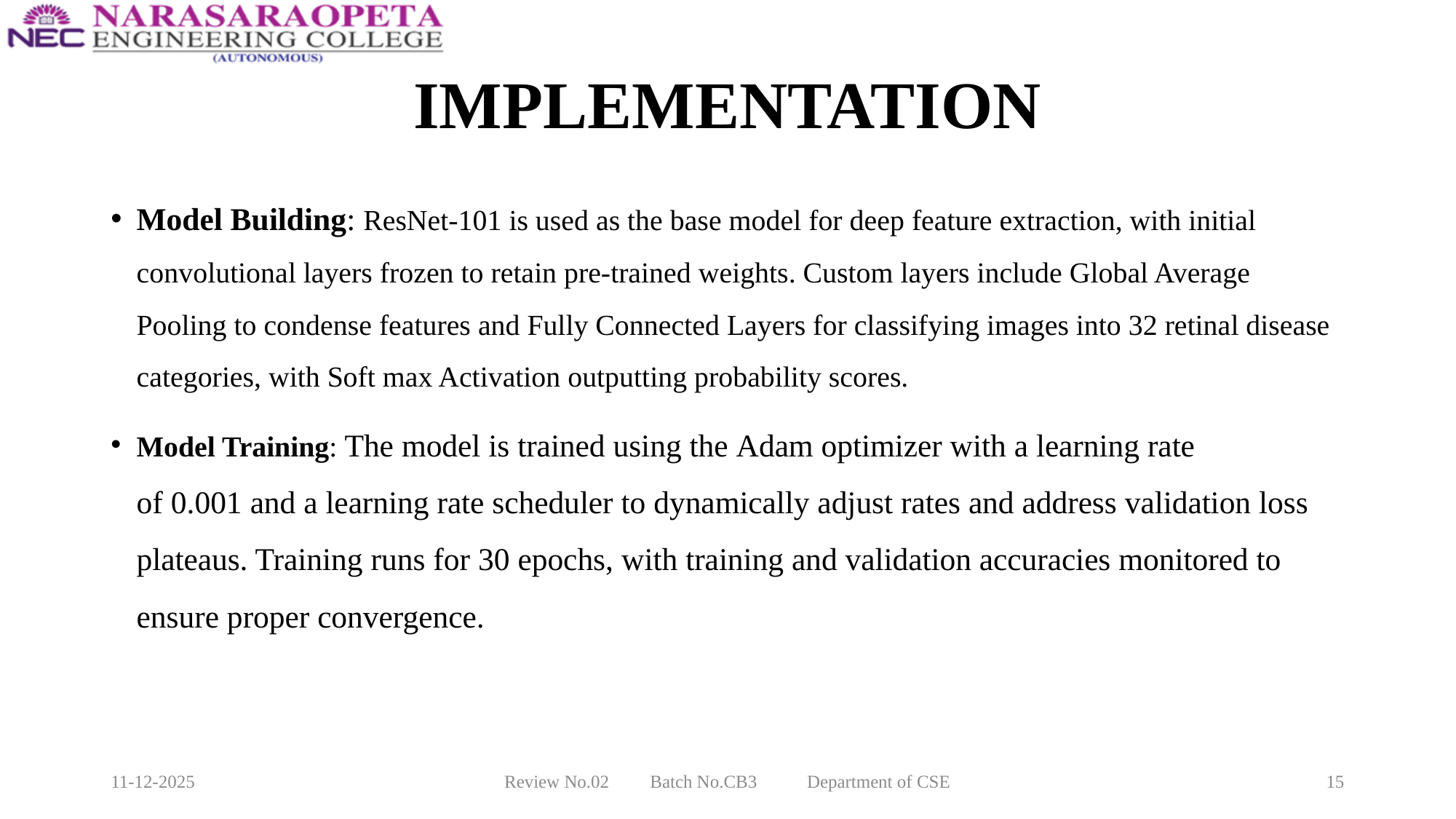

# IMPLEMENTATION
Model Building: ResNet-101 is used as the base model for deep feature extraction, with initial convolutional layers frozen to retain pre-trained weights. Custom layers include Global Average Pooling to condense features and Fully Connected Layers for classifying images into 32 retinal disease categories, with Soft max Activation outputting probability scores.
Model Training: The model is trained using the Adam optimizer with a learning rate of 0.001 and a learning rate scheduler to dynamically adjust rates and address validation loss plateaus. Training runs for 30 epochs, with training and validation accuracies monitored to ensure proper convergence.
11-12-2025
Review No.02         Batch No.CB3           Department of CSE
15